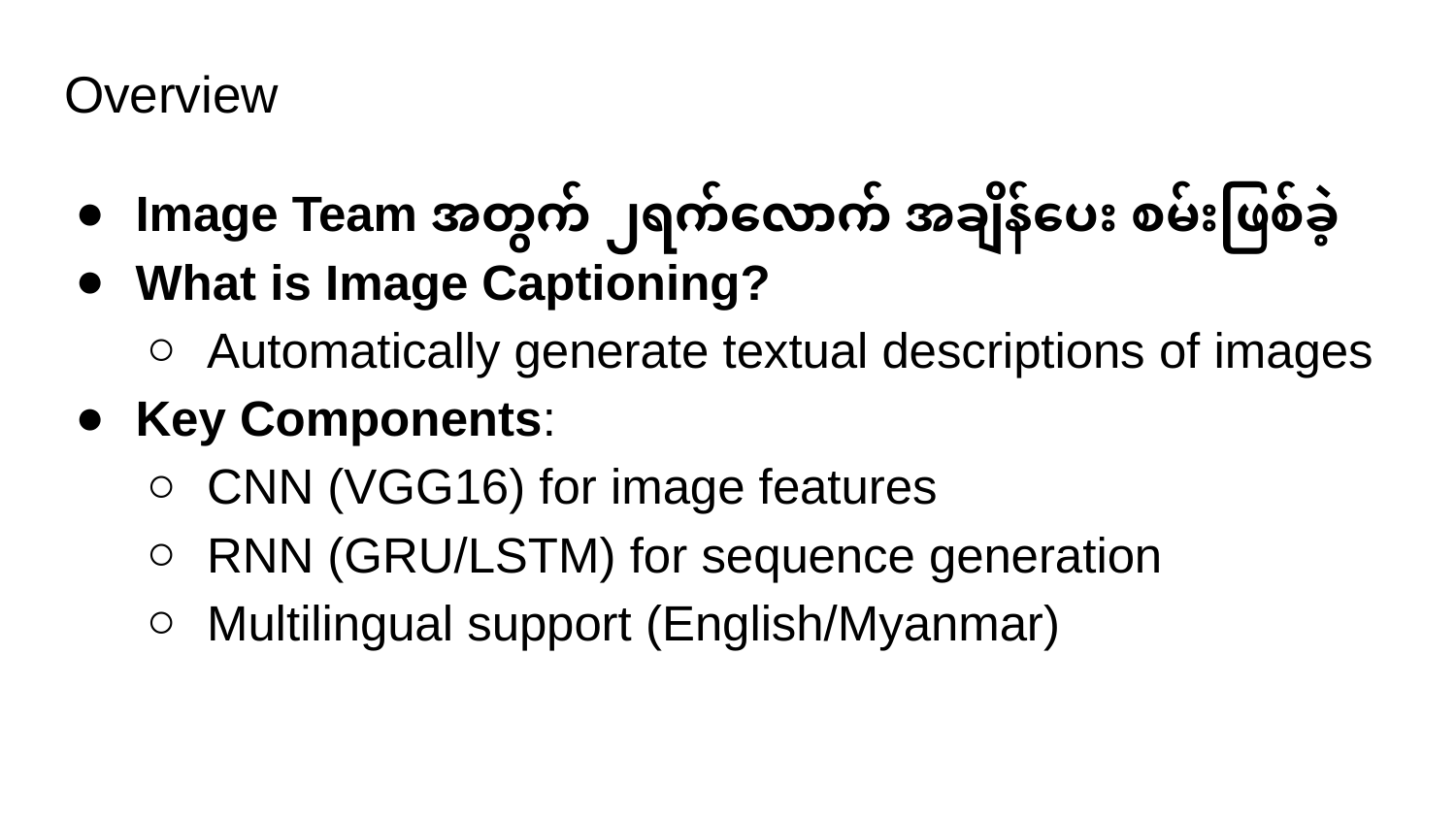

# Overview
Image Team အတွက် ၂ရက်လောက် အချိန်ပေး စမ်းဖြစ်ခဲ့
What is Image Captioning?
Automatically generate textual descriptions of images
Key Components:
CNN (VGG16) for image features
RNN (GRU/LSTM) for sequence generation
Multilingual support (English/Myanmar)